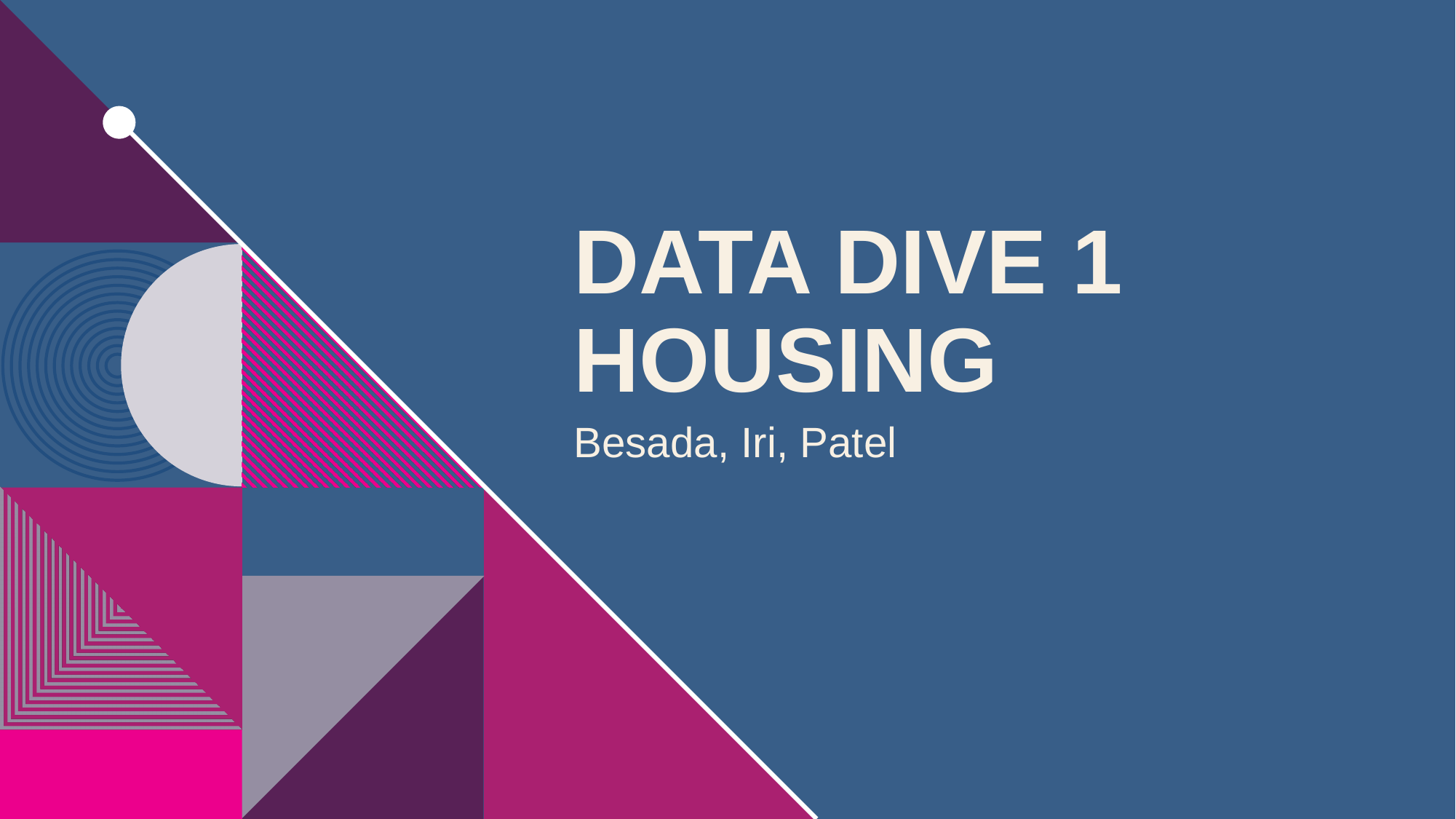

# Data Dive 1 Housing
Besada, Iri, Patel